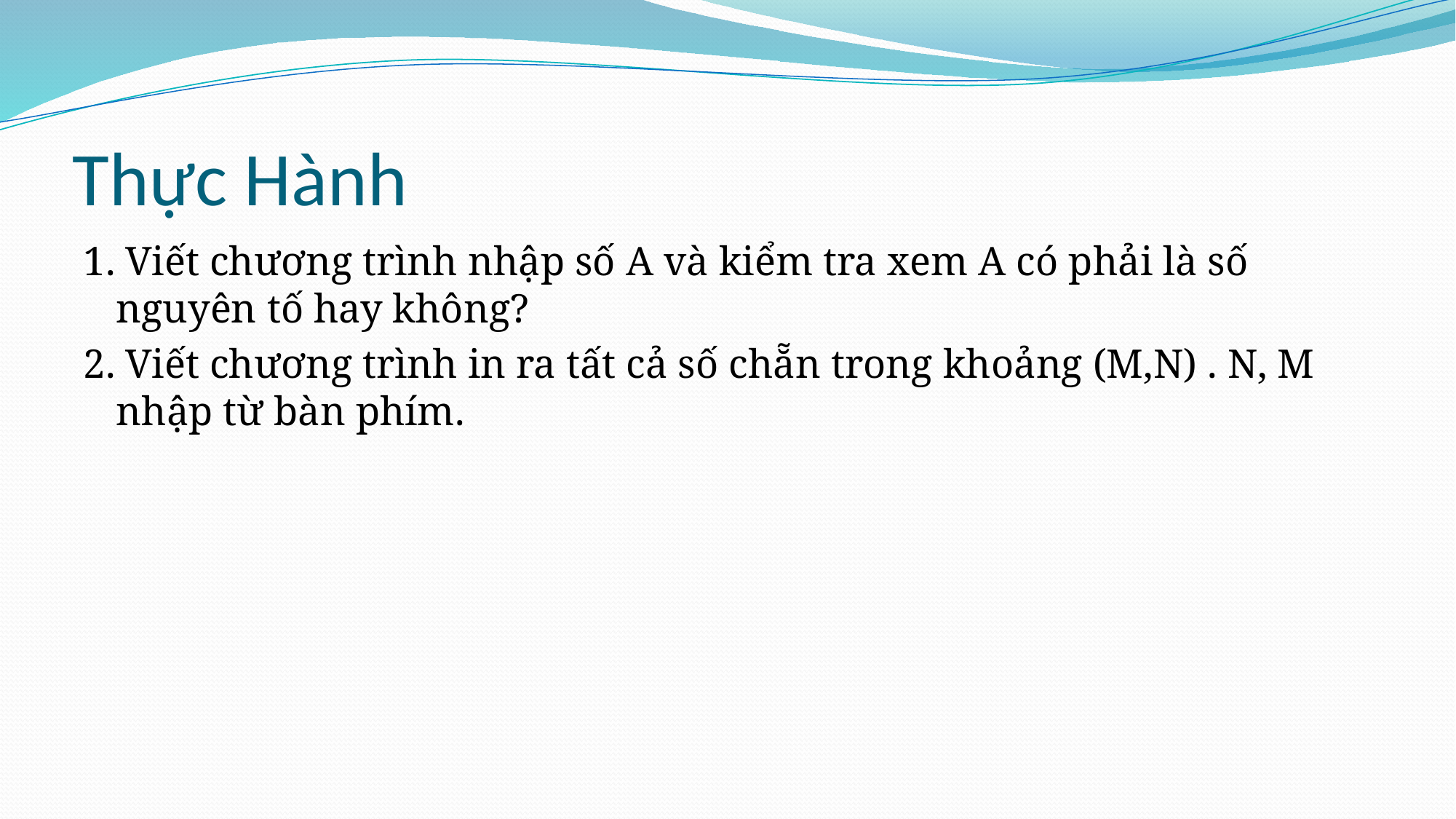

# Thực Hành
1. Viết chương trình nhập số A và kiểm tra xem A có phải là số nguyên tố hay không?
2. Viết chương trình in ra tất cả số chẵn trong khoảng (M,N) . N, M nhập từ bàn phím.